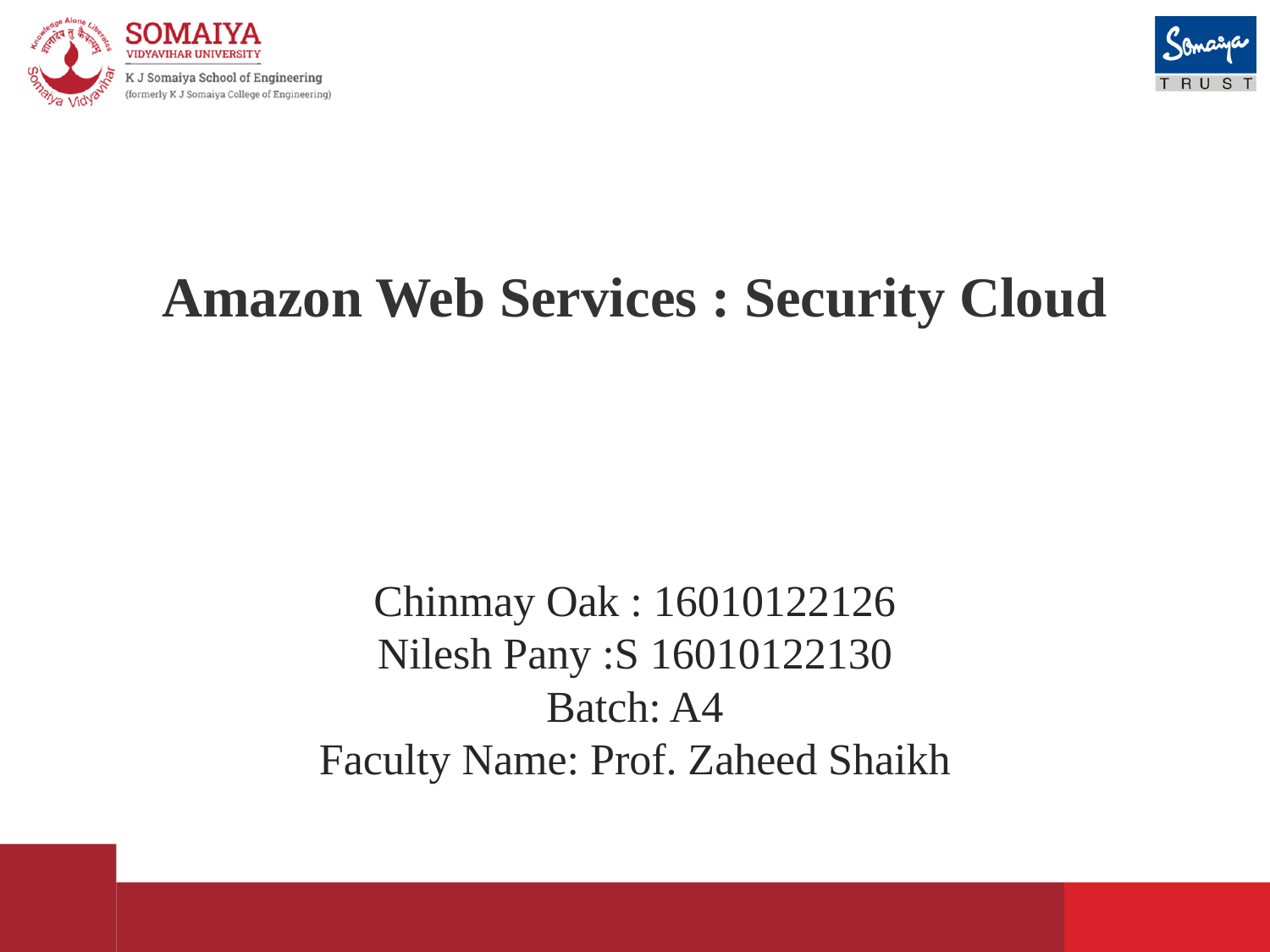

# Amazon Web Services : Security Cloud
Chinmay Oak : 16010122126
Nilesh Pany :S 16010122130
Batch: A4
Faculty Name: Prof. Zaheed Shaikh